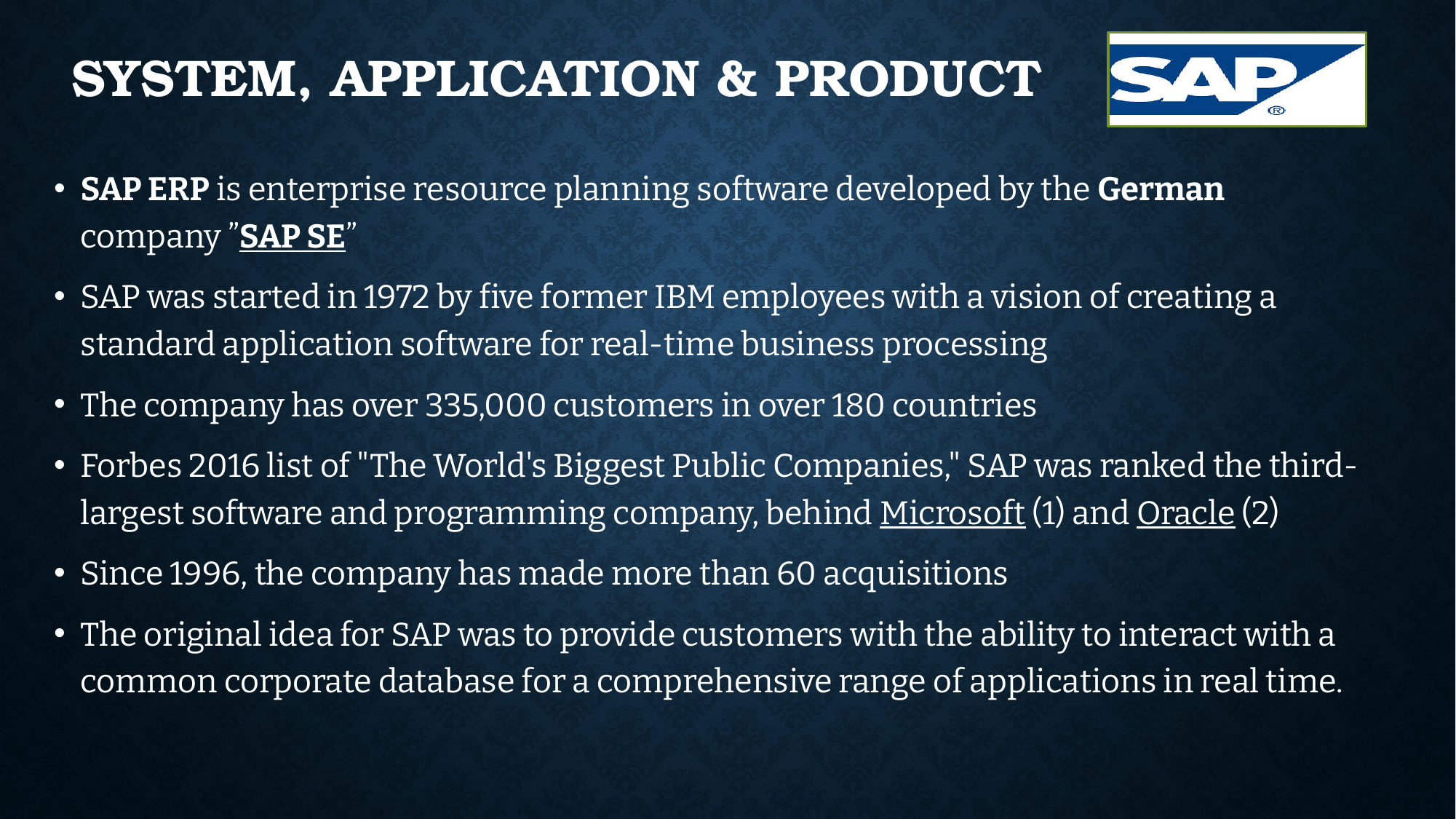

# SYSTEM, APPLICATION & PRODUCT

SAP ERP is enterprise resource planning software developed by the German company ”SAP SE”
SAP was started in 1972 by five former IBM employees with a vision of creating a standard application software for real-time business processing
The company has over 335,000 customers in over 180 countries
Forbes 2016 list of "The World's Biggest Public Companies," SAP was ranked the third-largest software and programming company, behind Microsoft (1) and Oracle (2)
Since 1996, the company has made more than 60 acquisitions
The original idea for SAP was to provide customers with the ability to interact with a common corporate database for a comprehensive range of applications in real time.